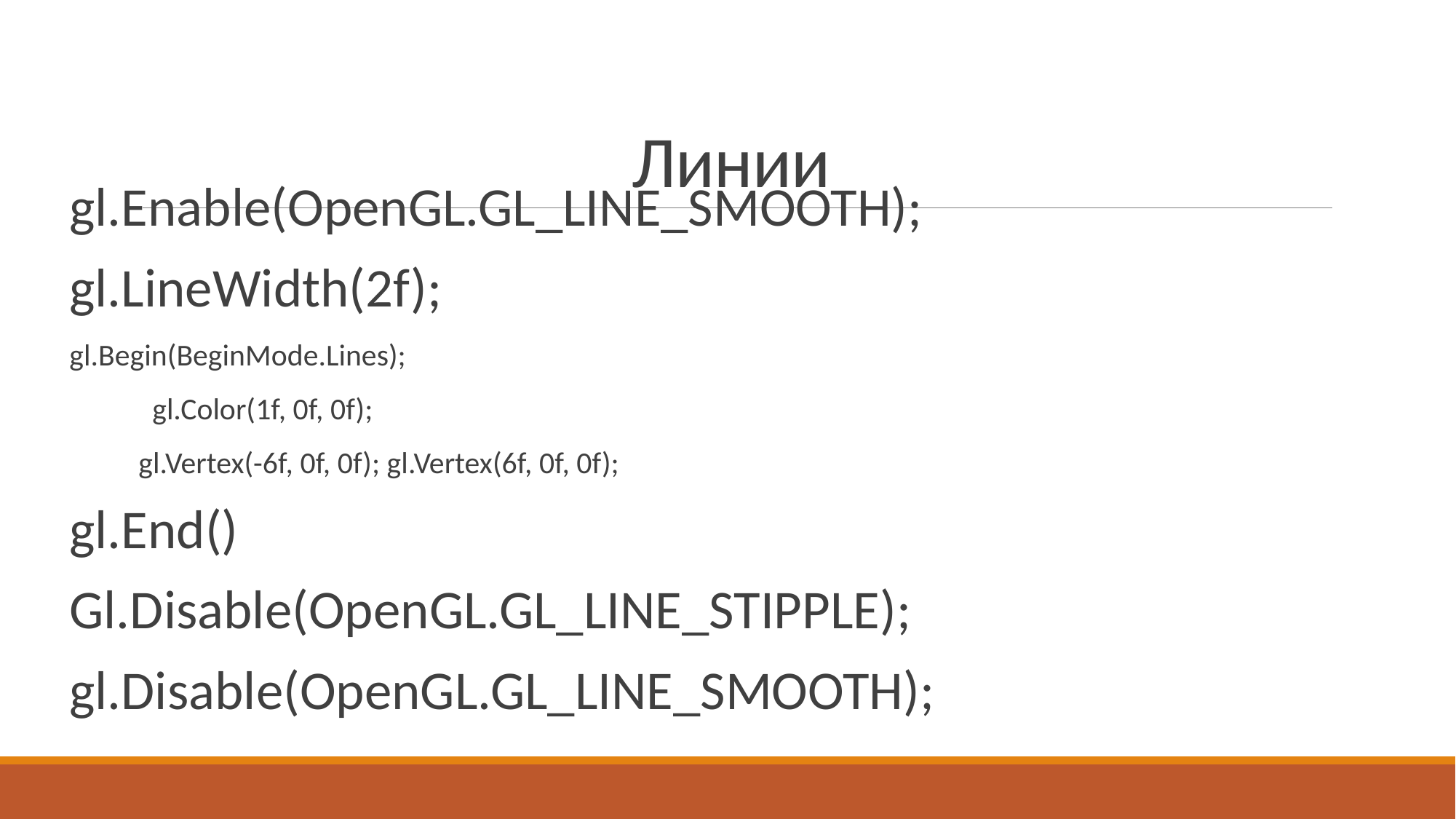

# Линии
gl.Enable(OpenGL.GL_LINE_SMOOTH);
gl.LineWidth(2f);
gl.Begin(BeginMode.Lines);
            gl.Color(1f, 0f, 0f);
          gl.Vertex(-6f, 0f, 0f); gl.Vertex(6f, 0f, 0f);
gl.End()
Gl.Disable(OpenGL.GL_LINE_STIPPLE);
gl.Disable(OpenGL.GL_LINE_SMOOTH);